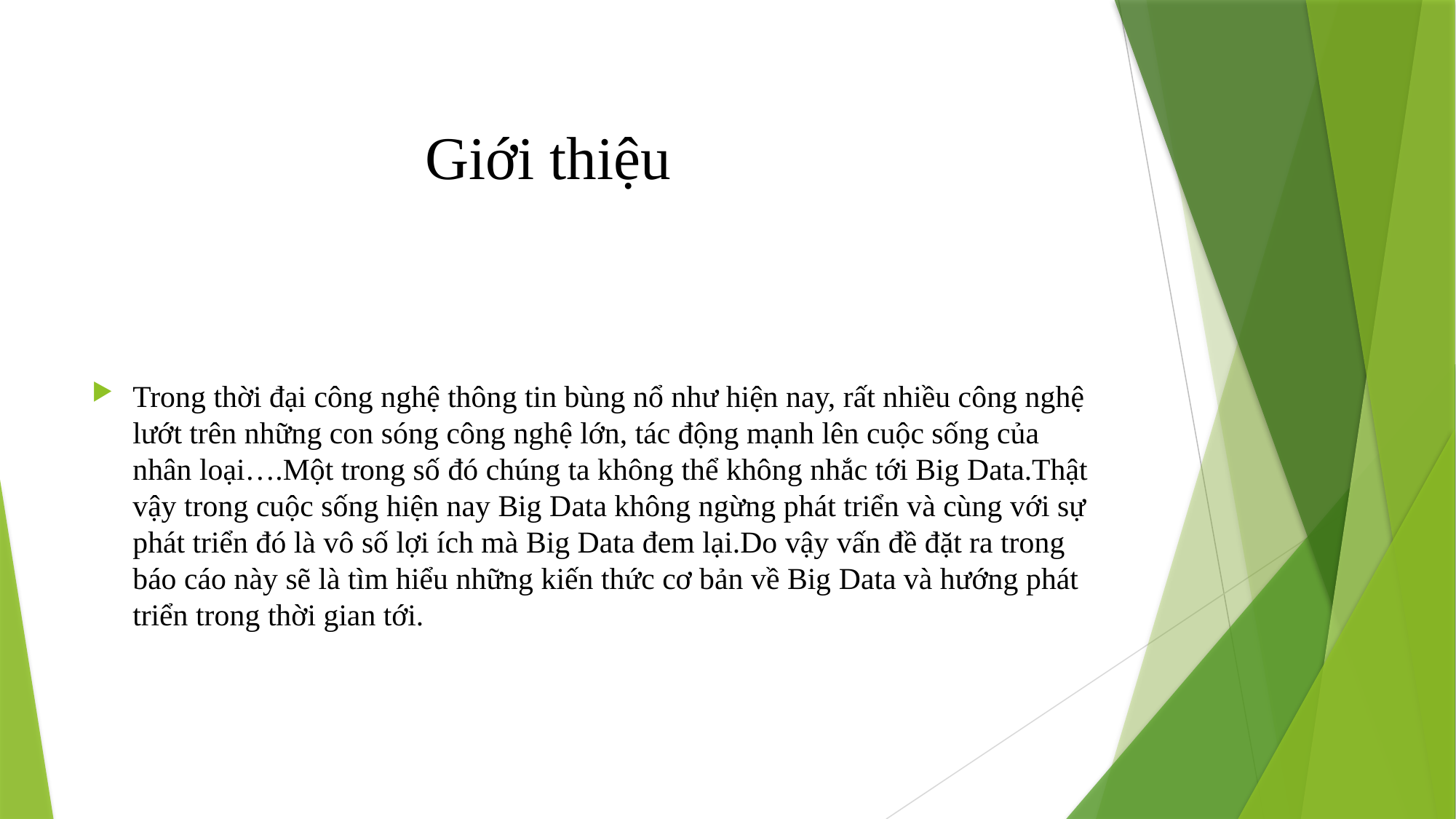

# Giới thiệu
Trong thời đại công nghệ thông tin bùng nổ như hiện nay, rất nhiều công nghệ lướt trên những con sóng công nghệ lớn, tác động mạnh lên cuộc sống của nhân loại….Một trong số đó chúng ta không thể không nhắc tới Big Data.Thật vậy trong cuộc sống hiện nay Big Data không ngừng phát triển và cùng với sự phát triển đó là vô số lợi ích mà Big Data đem lại.Do vậy vấn đề đặt ra trong báo cáo này sẽ là tìm hiểu những kiến thức cơ bản về Big Data và hướng phát triển trong thời gian tới.